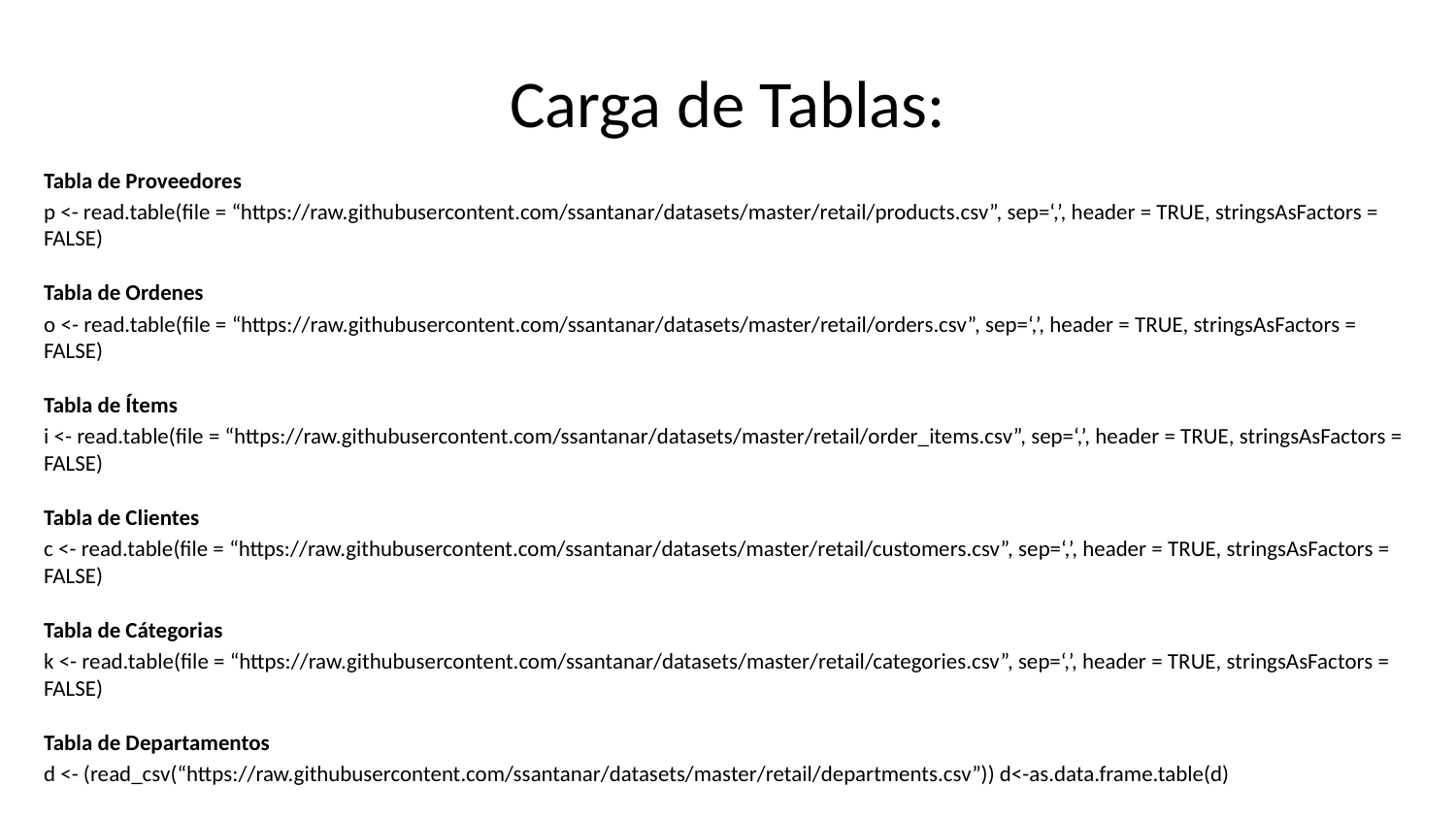

# Carga de Tablas:
Tabla de Proveedores
p <- read.table(file = “https://raw.githubusercontent.com/ssantanar/datasets/master/retail/products.csv”, sep=‘,’, header = TRUE, stringsAsFactors = FALSE)
Tabla de Ordenes
o <- read.table(file = “https://raw.githubusercontent.com/ssantanar/datasets/master/retail/orders.csv”, sep=‘,’, header = TRUE, stringsAsFactors = FALSE)
Tabla de Ítems
i <- read.table(file = “https://raw.githubusercontent.com/ssantanar/datasets/master/retail/order_items.csv”, sep=‘,’, header = TRUE, stringsAsFactors = FALSE)
Tabla de Clientes
c <- read.table(file = “https://raw.githubusercontent.com/ssantanar/datasets/master/retail/customers.csv”, sep=‘,’, header = TRUE, stringsAsFactors = FALSE)
Tabla de Cátegorias
k <- read.table(file = “https://raw.githubusercontent.com/ssantanar/datasets/master/retail/categories.csv”, sep=‘,’, header = TRUE, stringsAsFactors = FALSE)
Tabla de Departamentos
d <- (read_csv(“https://raw.githubusercontent.com/ssantanar/datasets/master/retail/departments.csv”)) d<-as.data.frame.table(d)